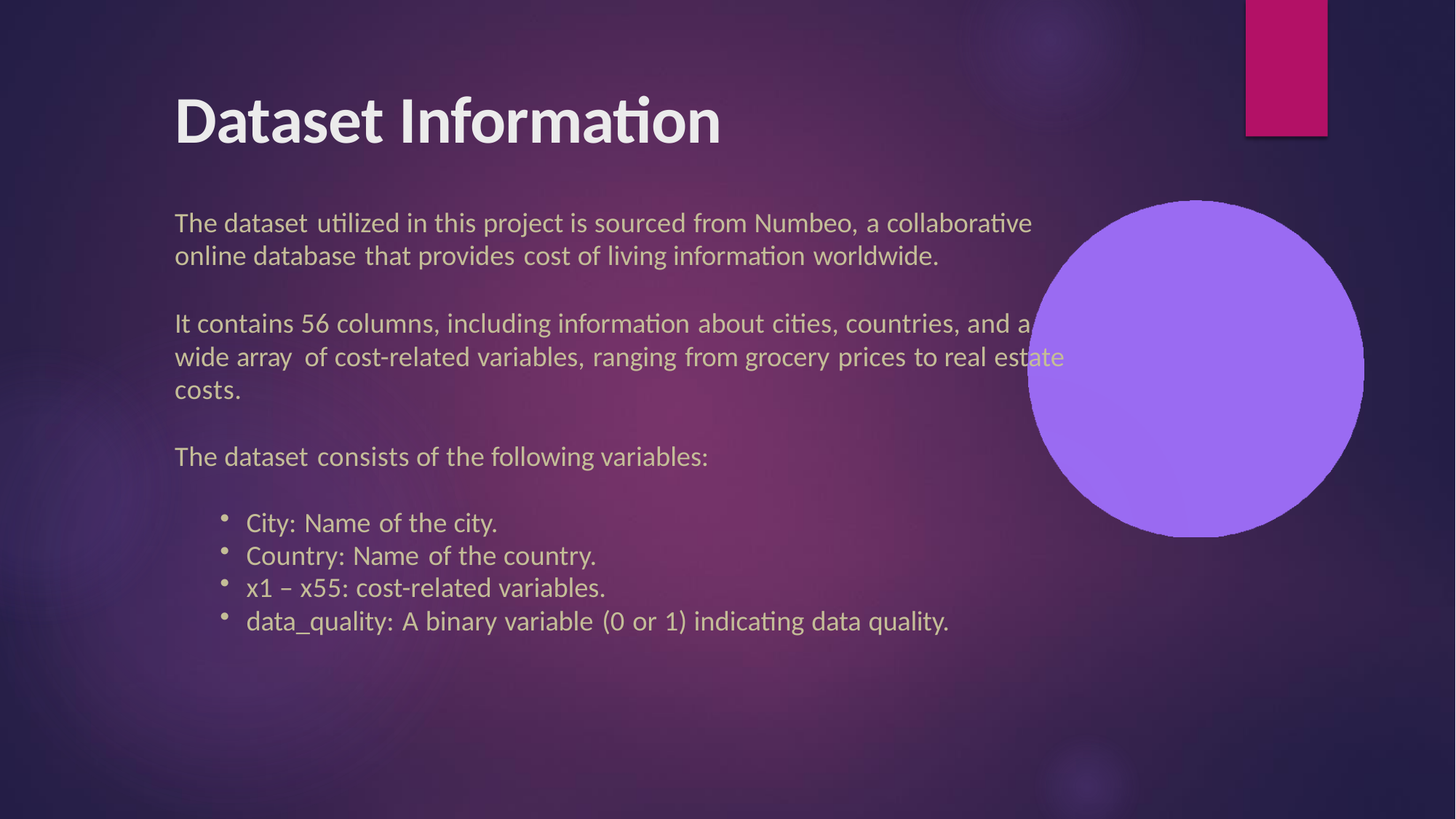

# Dataset Information
The dataset utilized in this project is sourced from Numbeo, a collaborative online database that provides cost of living information worldwide.

It contains 56 columns, including information about cities, countries, and a wide array  of cost-related variables, ranging from grocery prices to real estate costs.

The dataset consists of the following variables:

City: Name of the city.
Country: Name of the country.
x1 – x55: cost-related variables.
data_quality: A binary variable (0 or 1) indicating data quality.